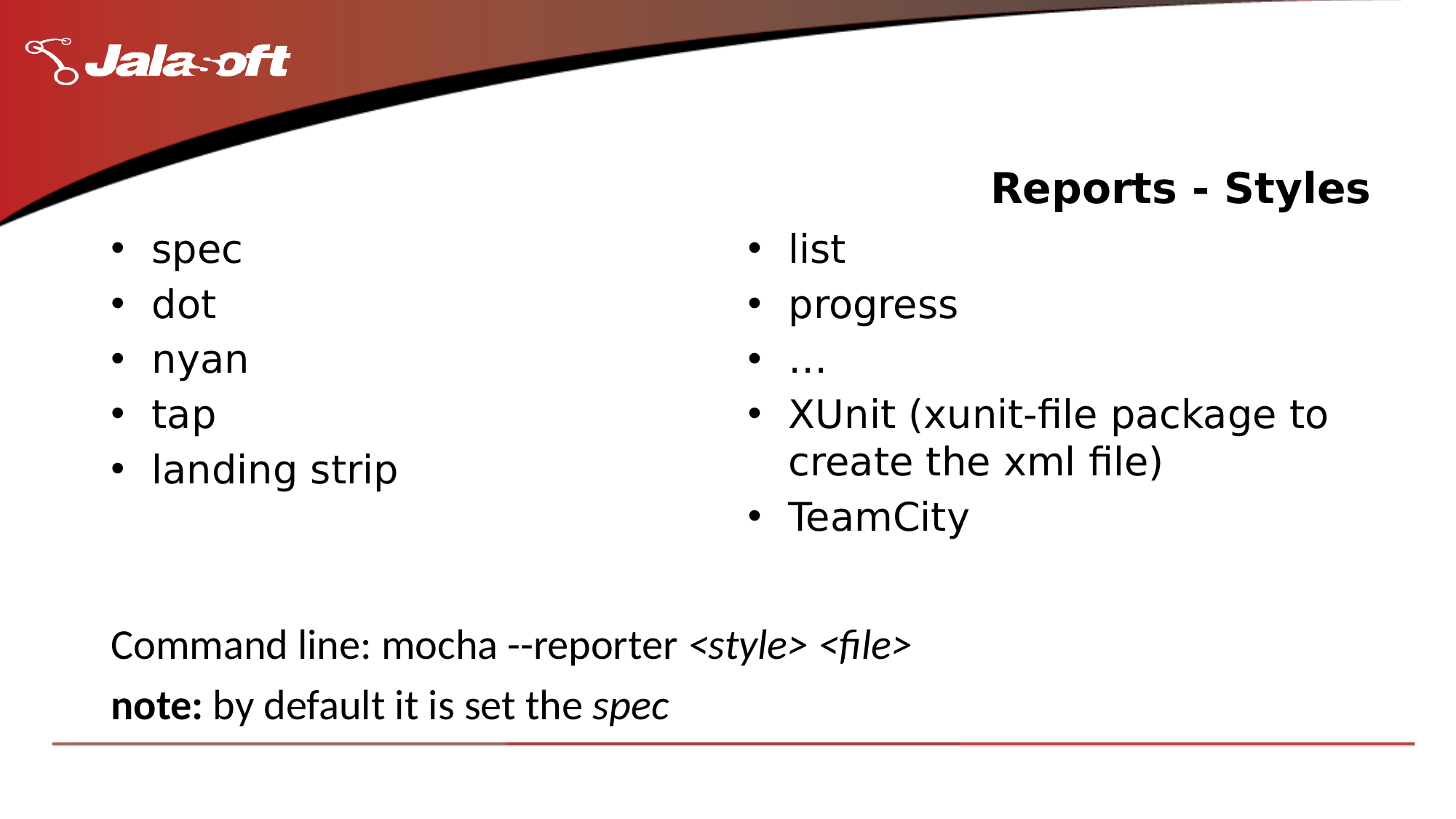

# Reports - Styles
spec
dot
nyan
tap
landing strip

list
progress
…
XUnit (xunit-file package to create the xml file)
TeamCity
Command line: mocha --reporter <style> <file>
note: by default it is set the spec